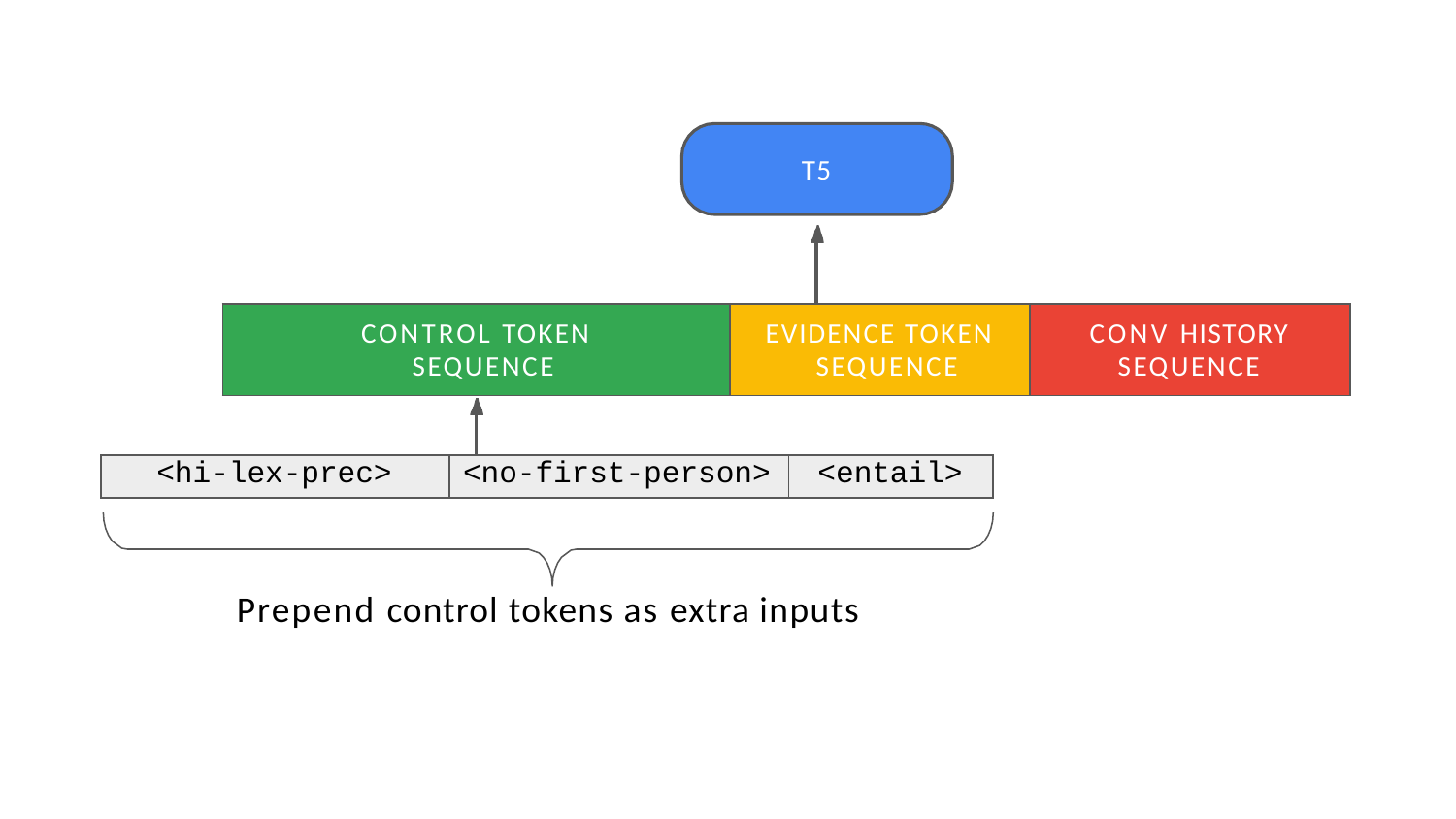

T5

|  |  |  |  |
| --- | --- | --- | --- |
| CONTROL TOKEN SEQUENCE | EVIDENCE TOKEN SEQUENCE |  | CONV HISTORY SEQUENCE |

|  |  |  |  |
| --- | --- | --- | --- |
| <hi-lex-prec> | <no-first-person> |  | <entail> |

Prepend control tokens as extra inputs